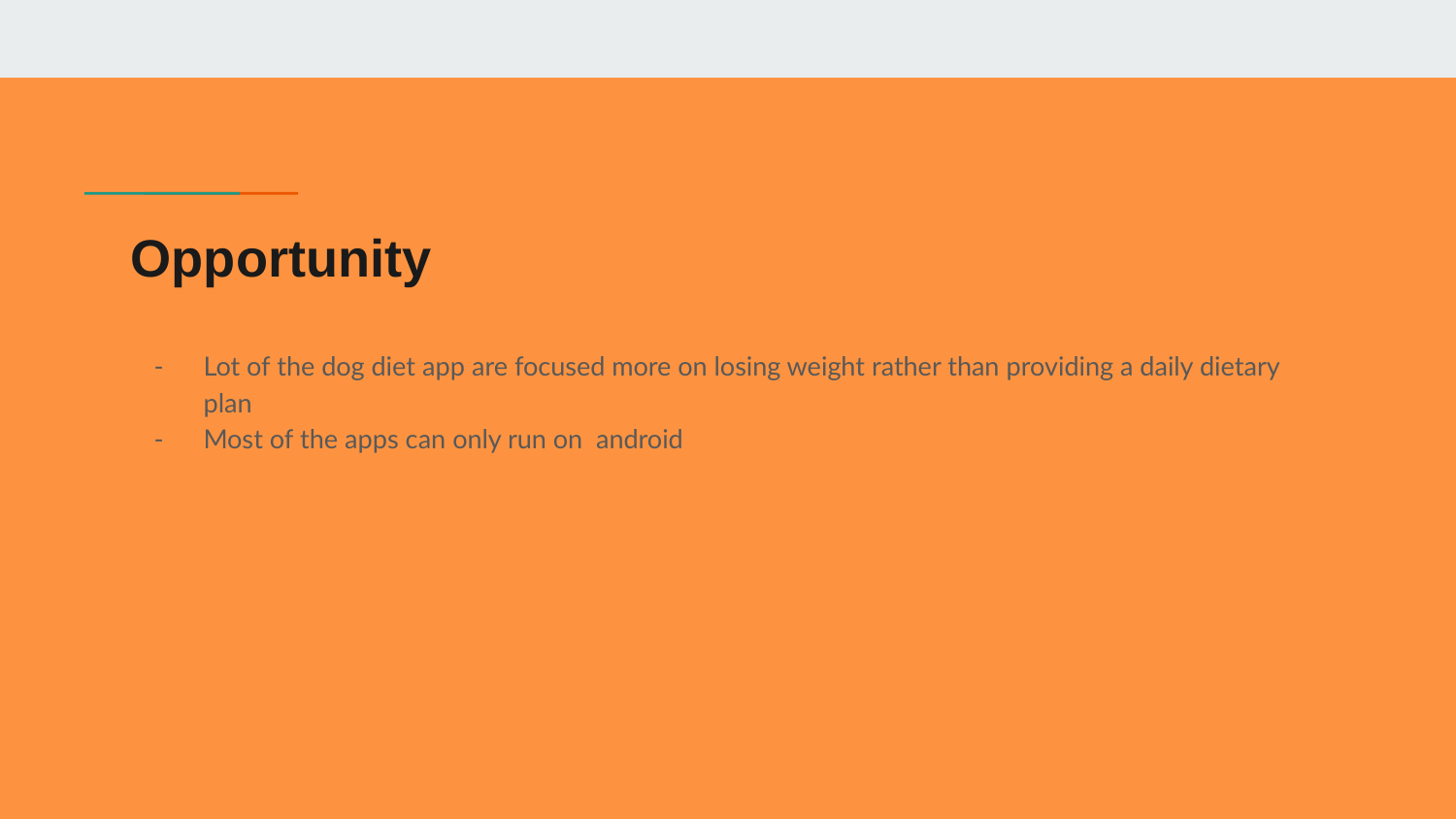

# Opportunity
Lot of the dog diet app are focused more on losing weight rather than providing a daily dietary plan
Most of the apps can only run on  android